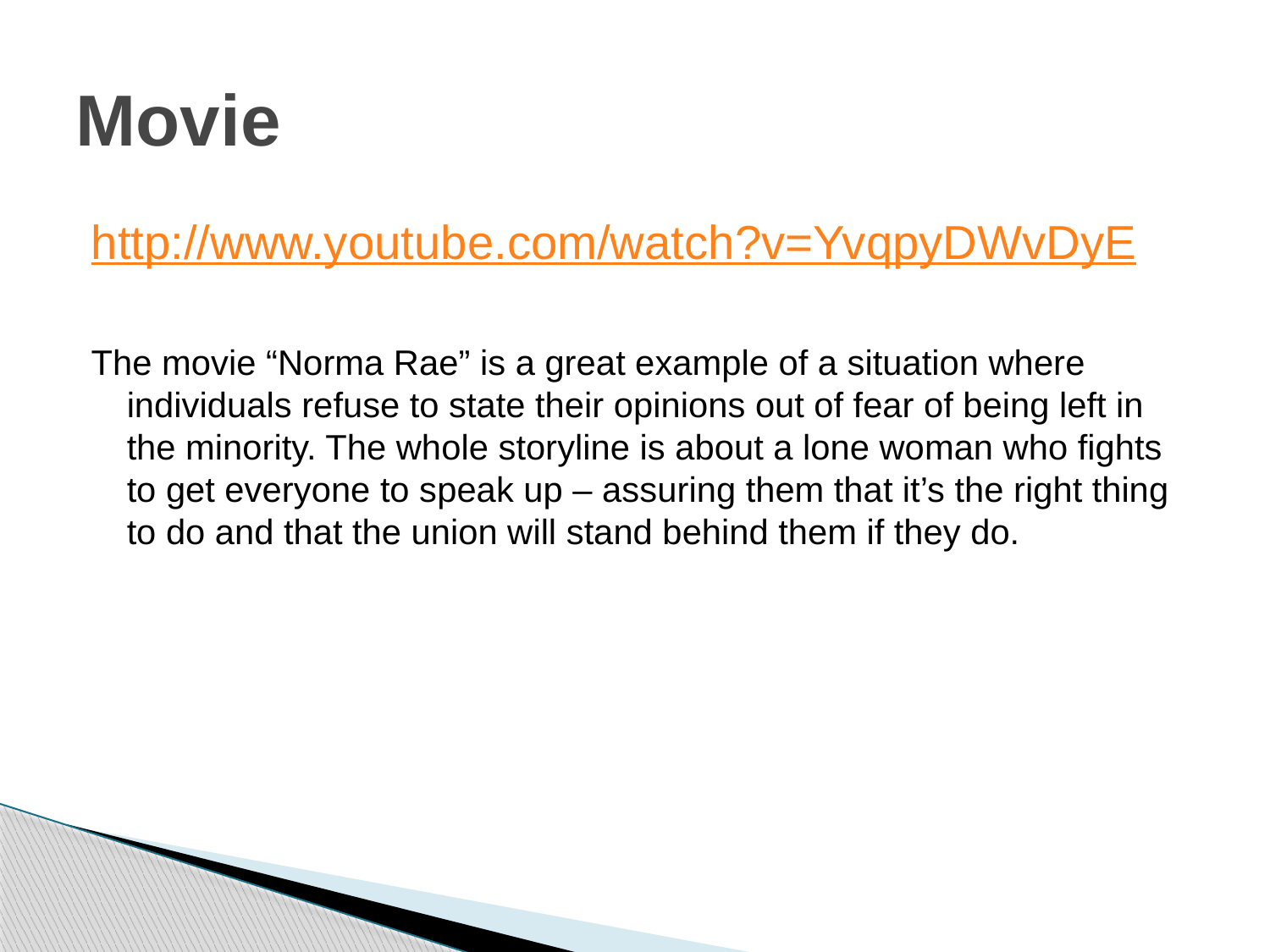

# Movie
http://www.youtube.com/watch?v=YvqpyDWvDyE

The movie “Norma Rae” is a great example of a situation where individuals refuse to state their opinions out of fear of being left in the minority. The whole storyline is about a lone woman who fights to get everyone to speak up – assuring them that it’s the right thing to do and that the union will stand behind them if they do.